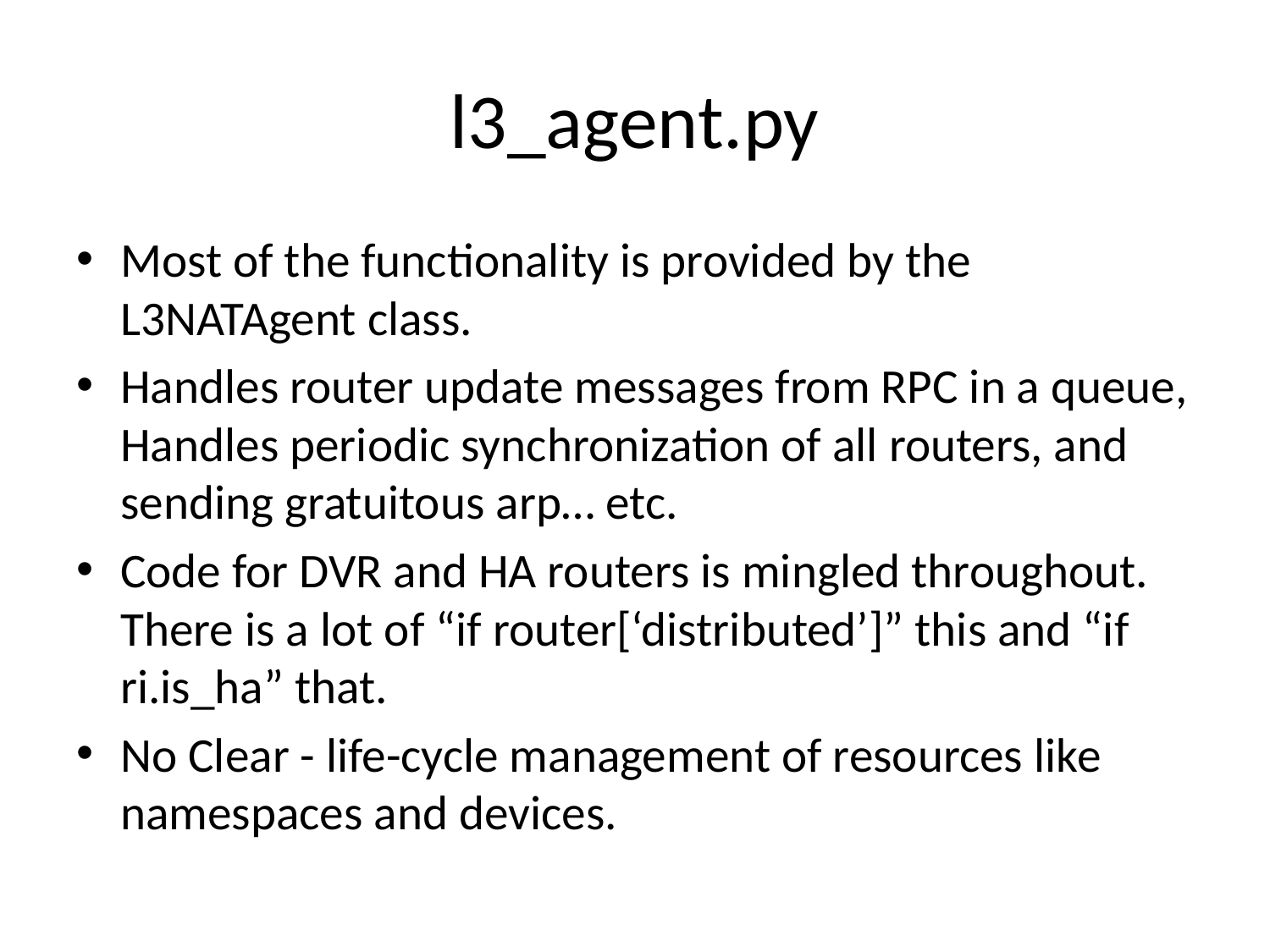

# l3_agent.py
Most of the functionality is provided by the L3NATAgent class.
Handles router update messages from RPC in a queue, Handles periodic synchronization of all routers, and sending gratuitous arp… etc.
Code for DVR and HA routers is mingled throughout. There is a lot of “if router[‘distributed’]” this and “if ri.is_ha” that.
No Clear - life-cycle management of resources like namespaces and devices.